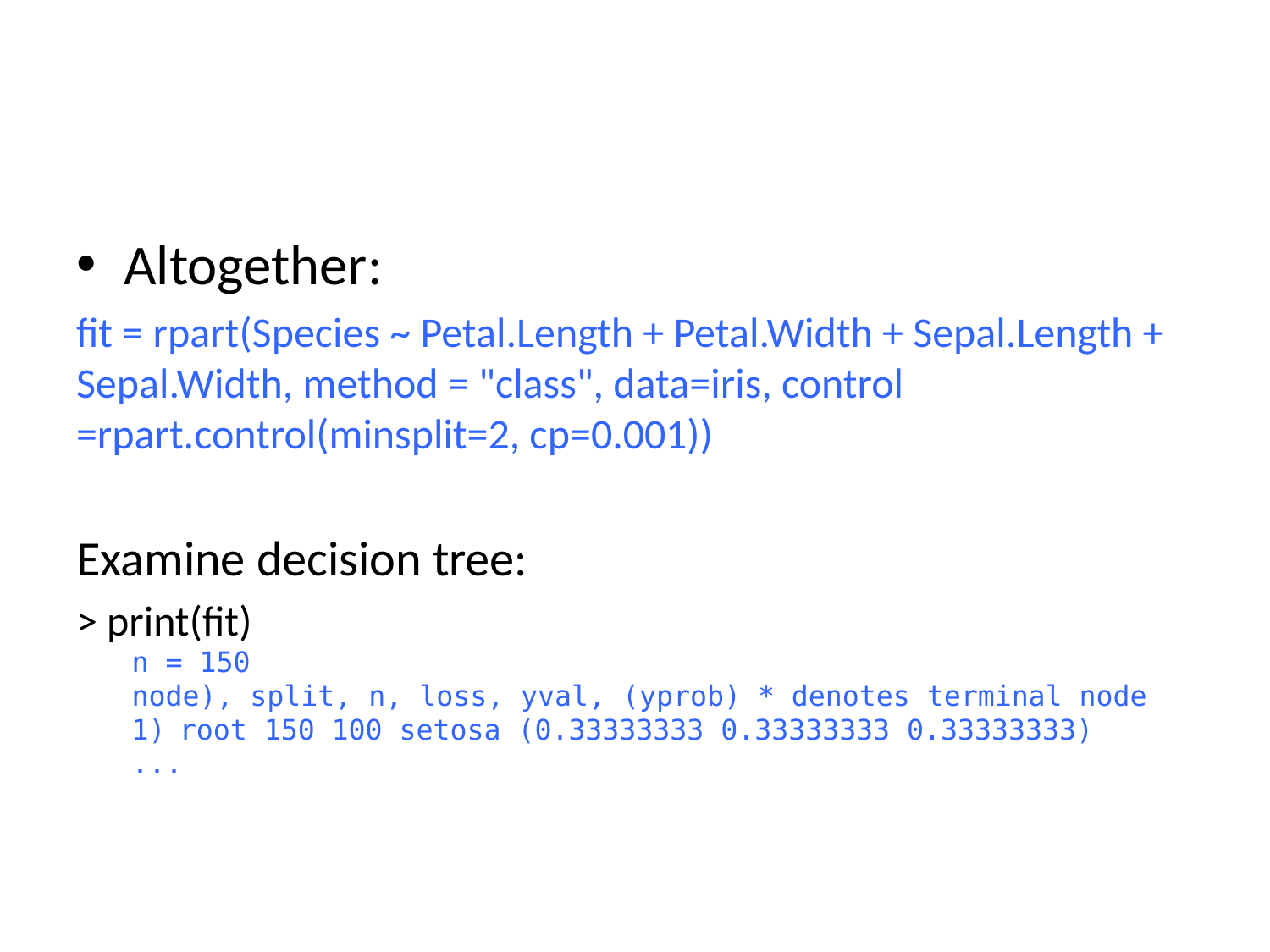

#
Altogether:
fit = rpart(Species ~ Petal.Length + Petal.Width + Sepal.Length + Sepal.Width, method = "class", data=iris, control =rpart.control(minsplit=2, cp=0.001))

Examine decision tree:
> print(fit)
n = 150
node), split, n, loss, yval, (yprob) * denotes terminal node
root 150 100 setosa (0.33333333 0.33333333 0.33333333)
...